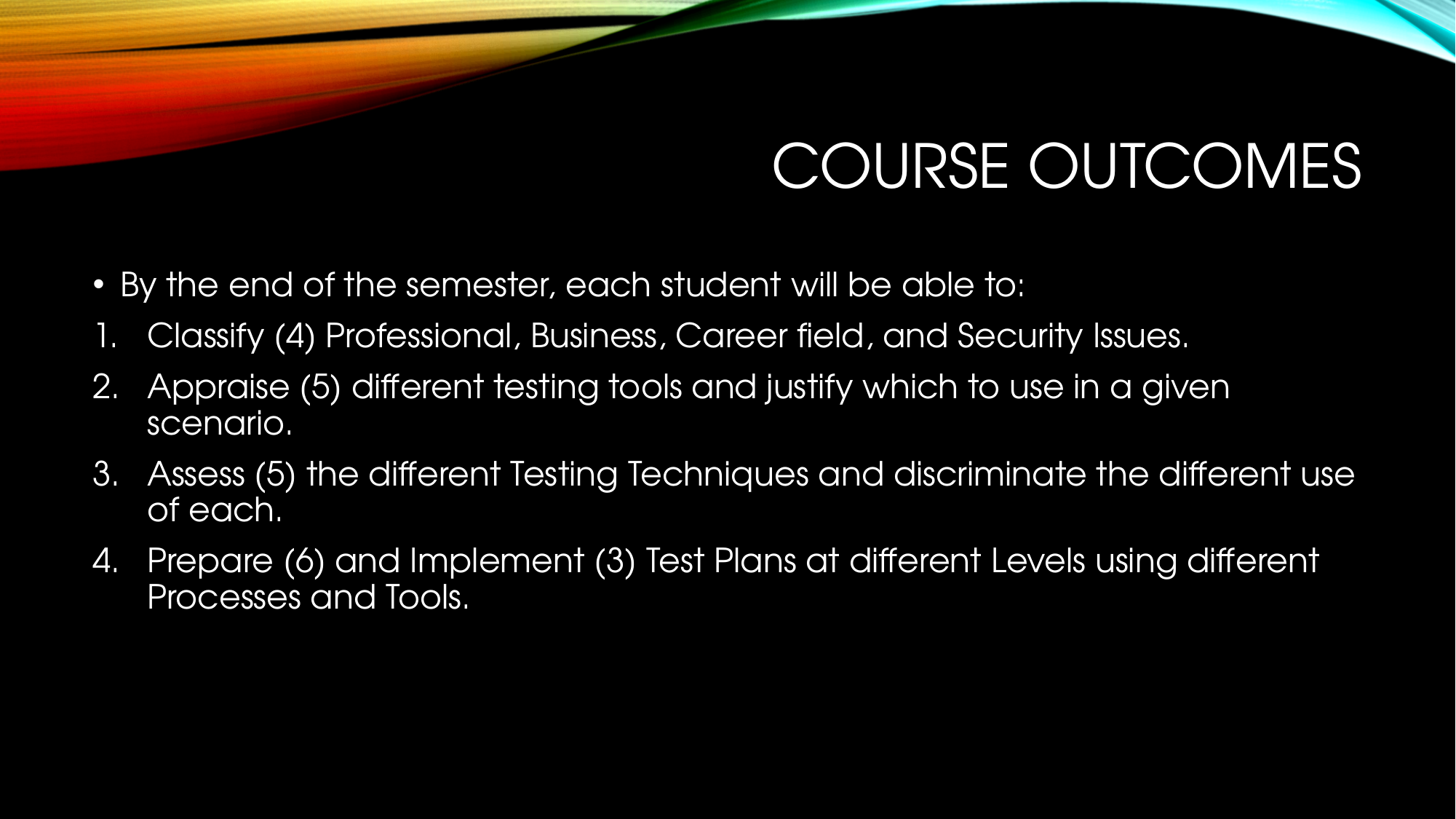

# Course Outcomes
By the end of the semester, each student will be able to:
Classify (4) Professional, Business, Career field, and Security Issues.
Appraise (5) different testing tools and justify which to use in a given scenario.
Assess (5) the different Testing Techniques and discriminate the different use of each.
Prepare (6) and Implement (3) Test Plans at different Levels using different Processes and Tools.